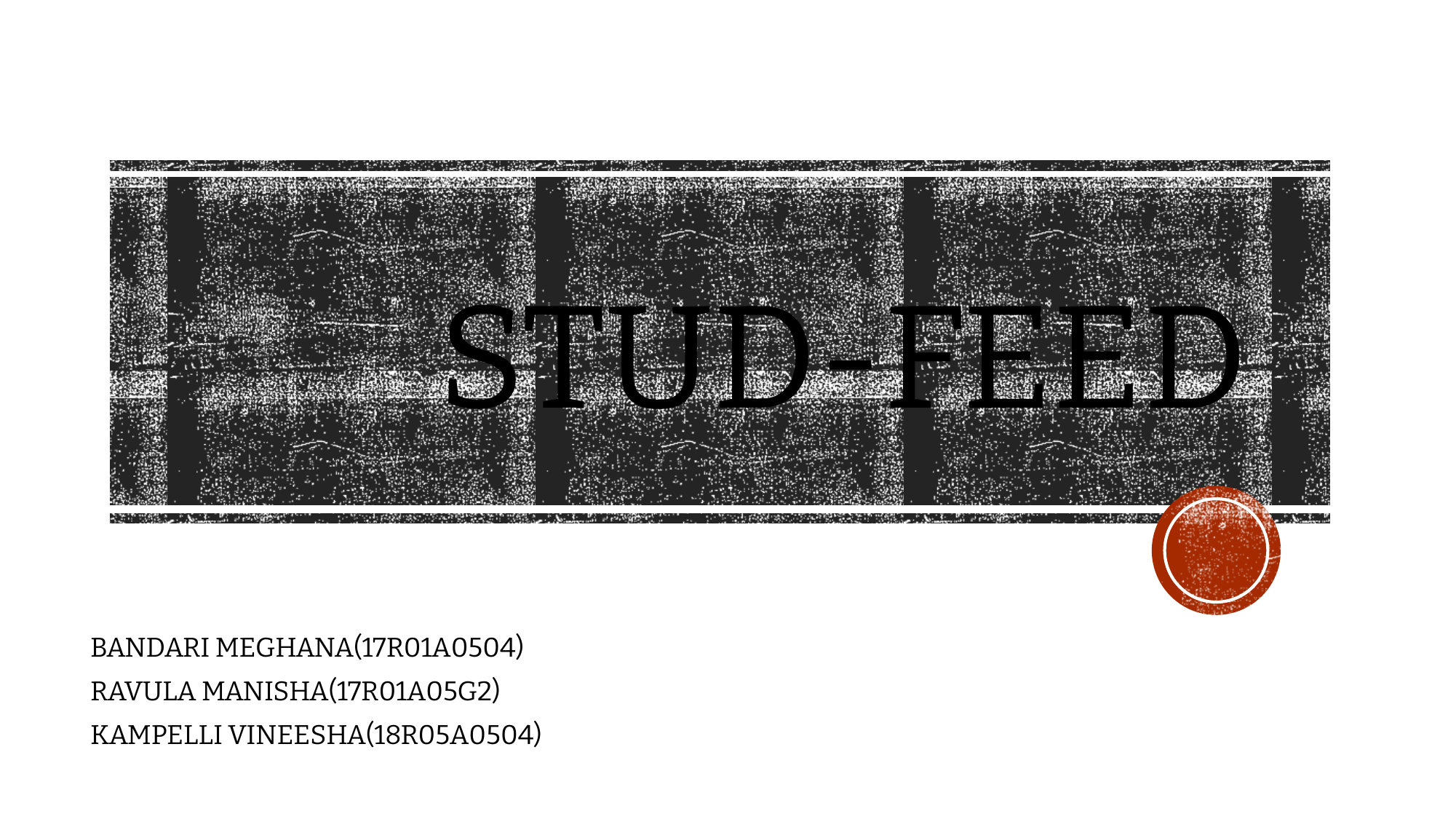

# Stud-FEED
BANDARI MEGHANA(17R01A0504)
RAVULA MANISHA(17R01A05G2)
KAMPELLI VINEESHA(18R05A0504)